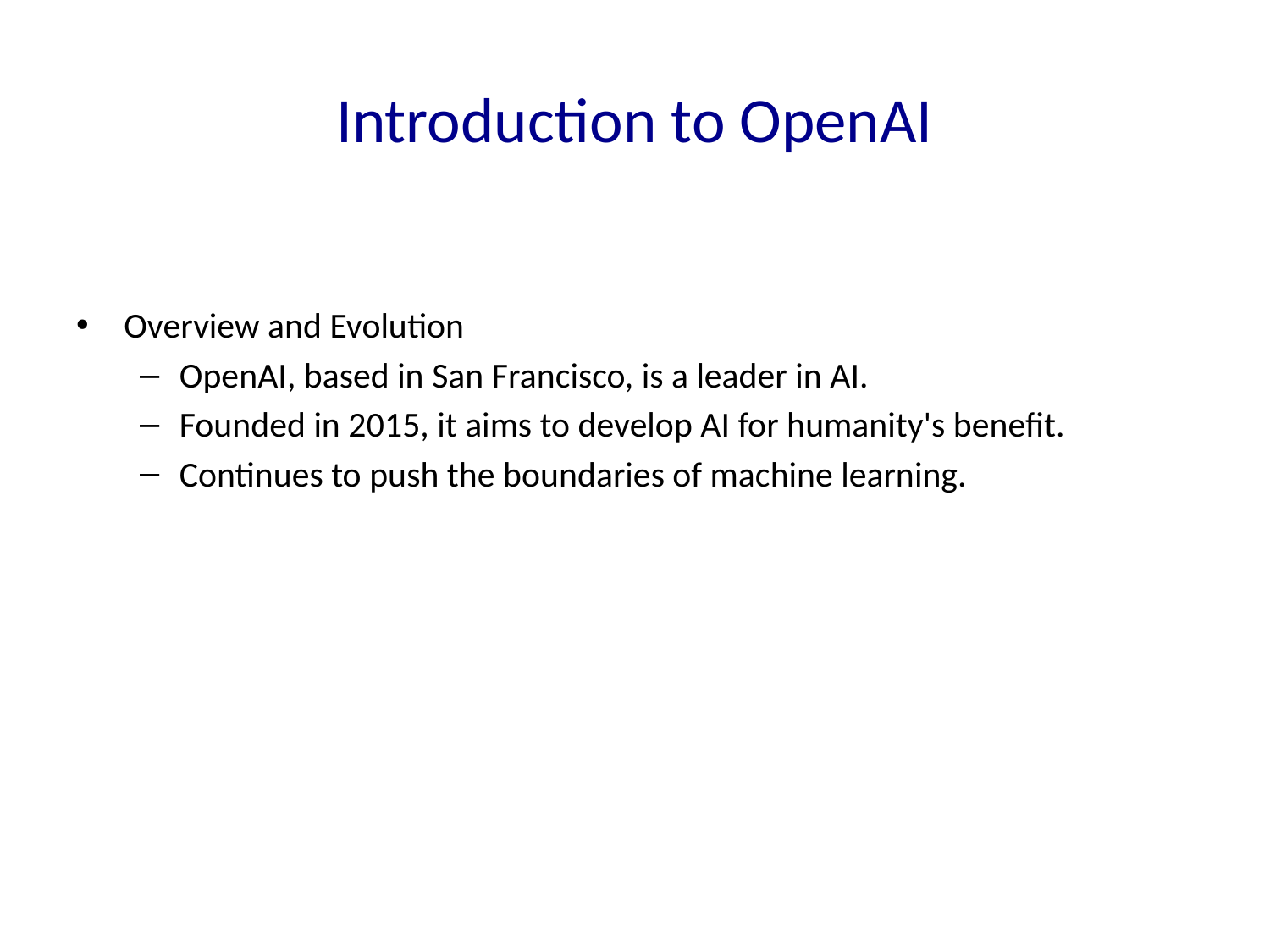

# Introduction to OpenAI

Overview and Evolution
OpenAI, based in San Francisco, is a leader in AI.
Founded in 2015, it aims to develop AI for humanity's benefit.
Continues to push the boundaries of machine learning.